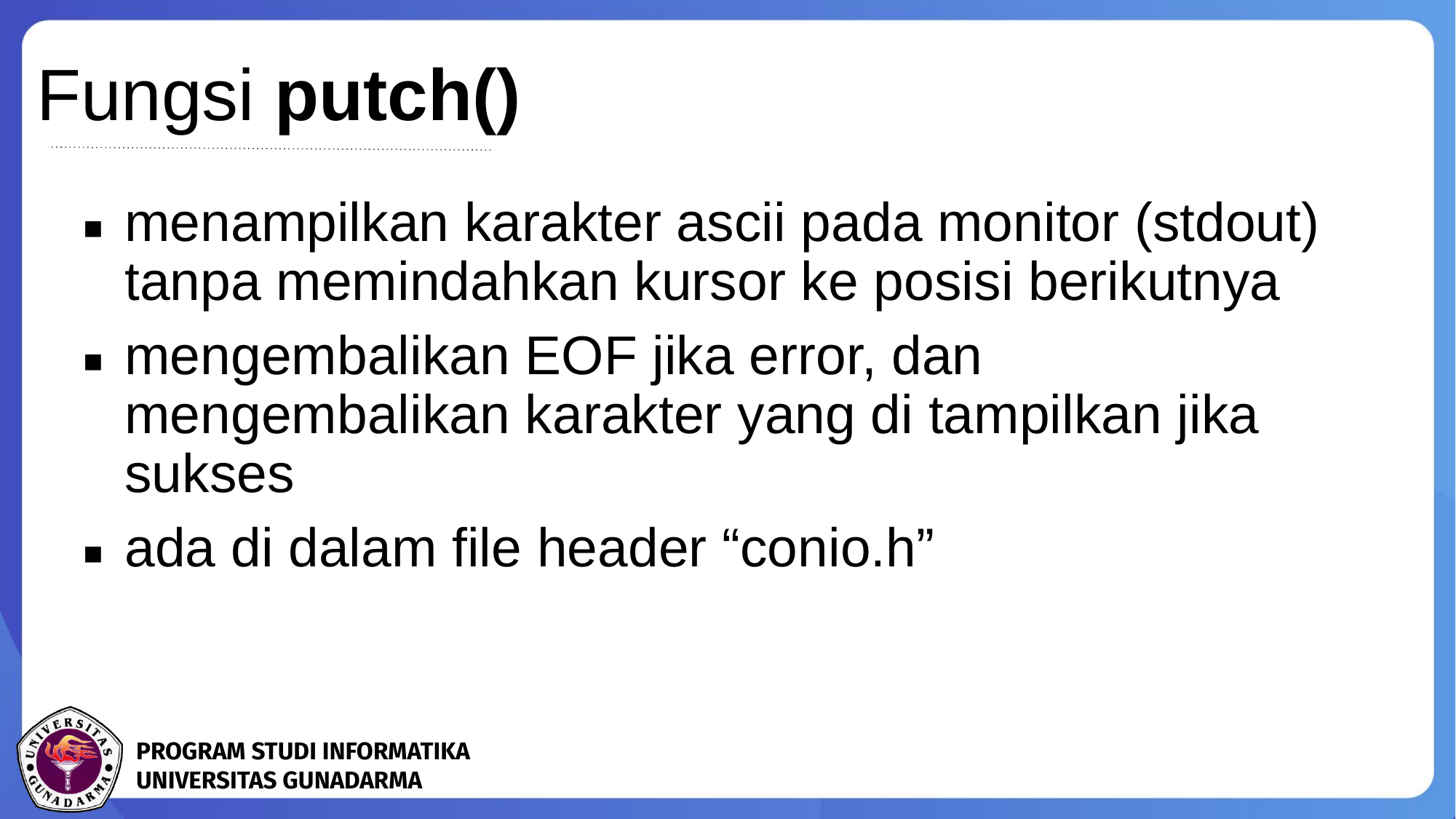

Fungsi putch()
menampilkan karakter ascii pada monitor (stdout) tanpa memindahkan kursor ke posisi berikutnya
mengembalikan EOF jika error, dan mengembalikan karakter yang di tampilkan jika sukses
ada di dalam file header “conio.h”